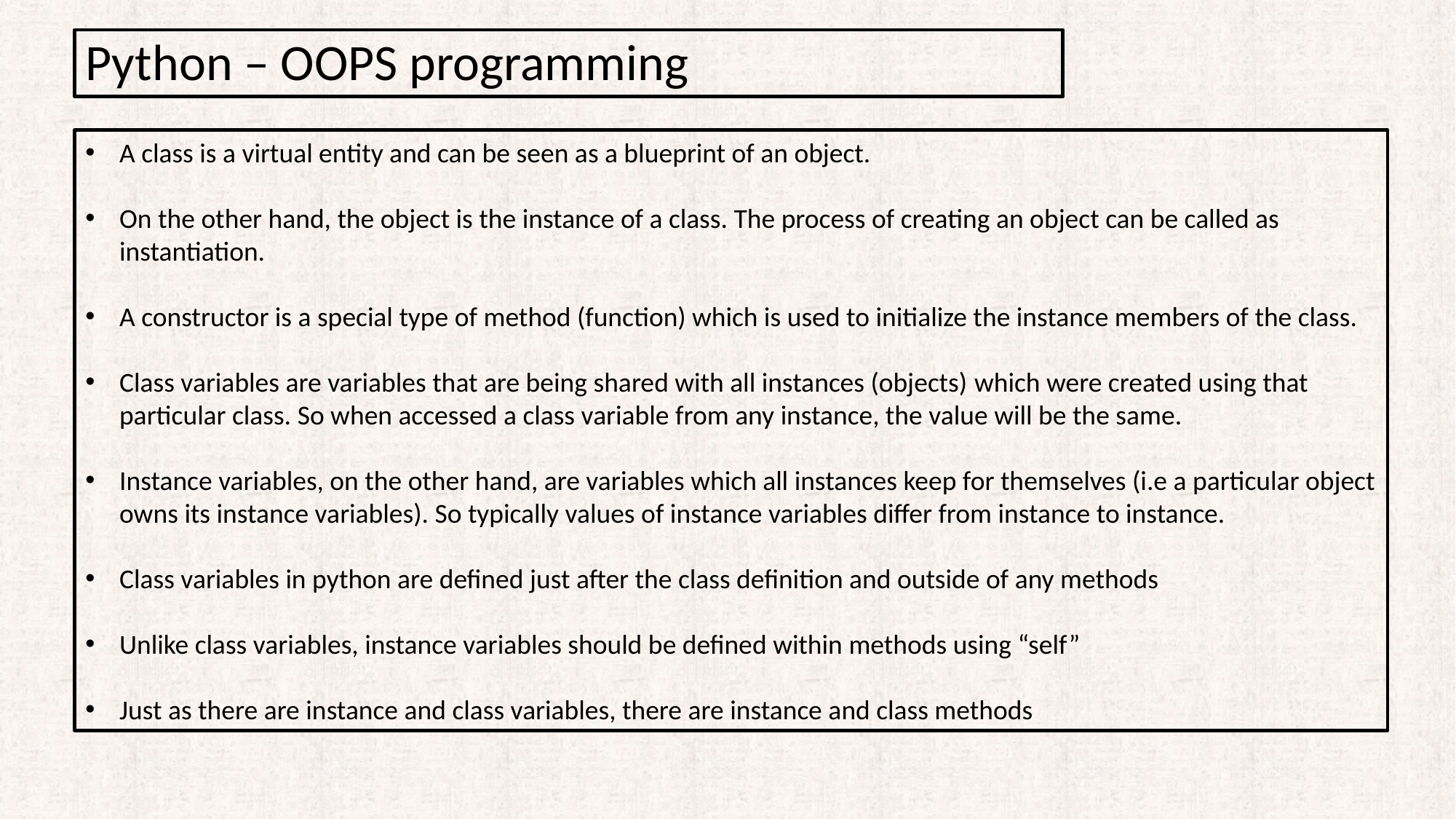

Python – OOPS programming
A class is a virtual entity and can be seen as a blueprint of an object.

On the other hand, the object is the instance of a class. The process of creating an object can be called as instantiation.

A constructor is a special type of method (function) which is used to initialize the instance members of the class.

Class variables are variables that are being shared with all instances (objects) which were created using that particular class. So when accessed a class variable from any instance, the value will be the same.

Instance variables, on the other hand, are variables which all instances keep for themselves (i.e a particular object owns its instance variables). So typically values of instance variables differ from instance to instance.

Class variables in python are defined just after the class definition and outside of any methods

Unlike class variables, instance variables should be defined within methods using “self”

Just as there are instance and class variables, there are instance and class methods